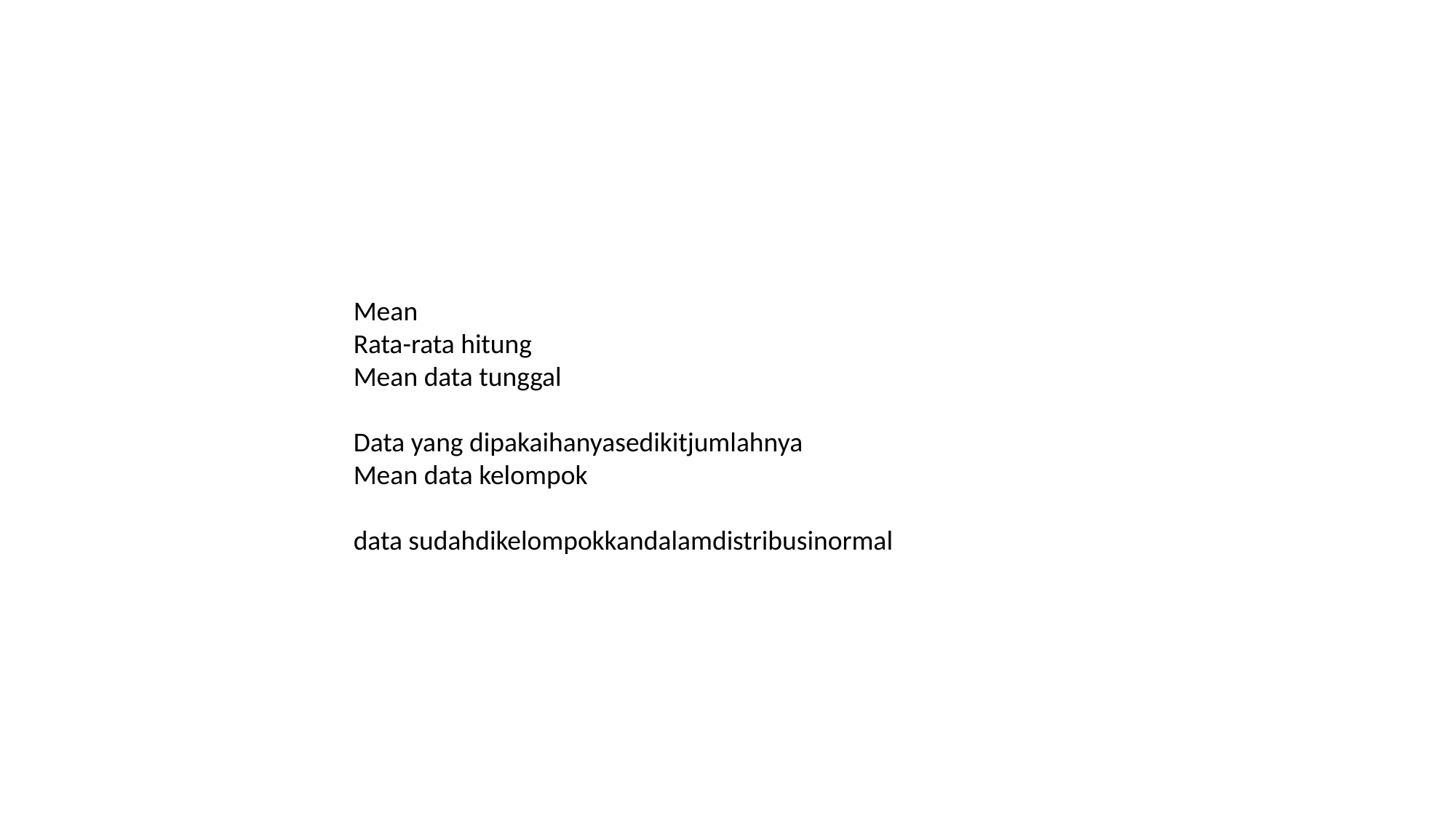

Mean
Rata-rata hitung
Mean data tunggal

Data yang dipakaihanyasedikitjumlahnya
Mean data kelompok

data sudahdikelompokkandalamdistribusinormal